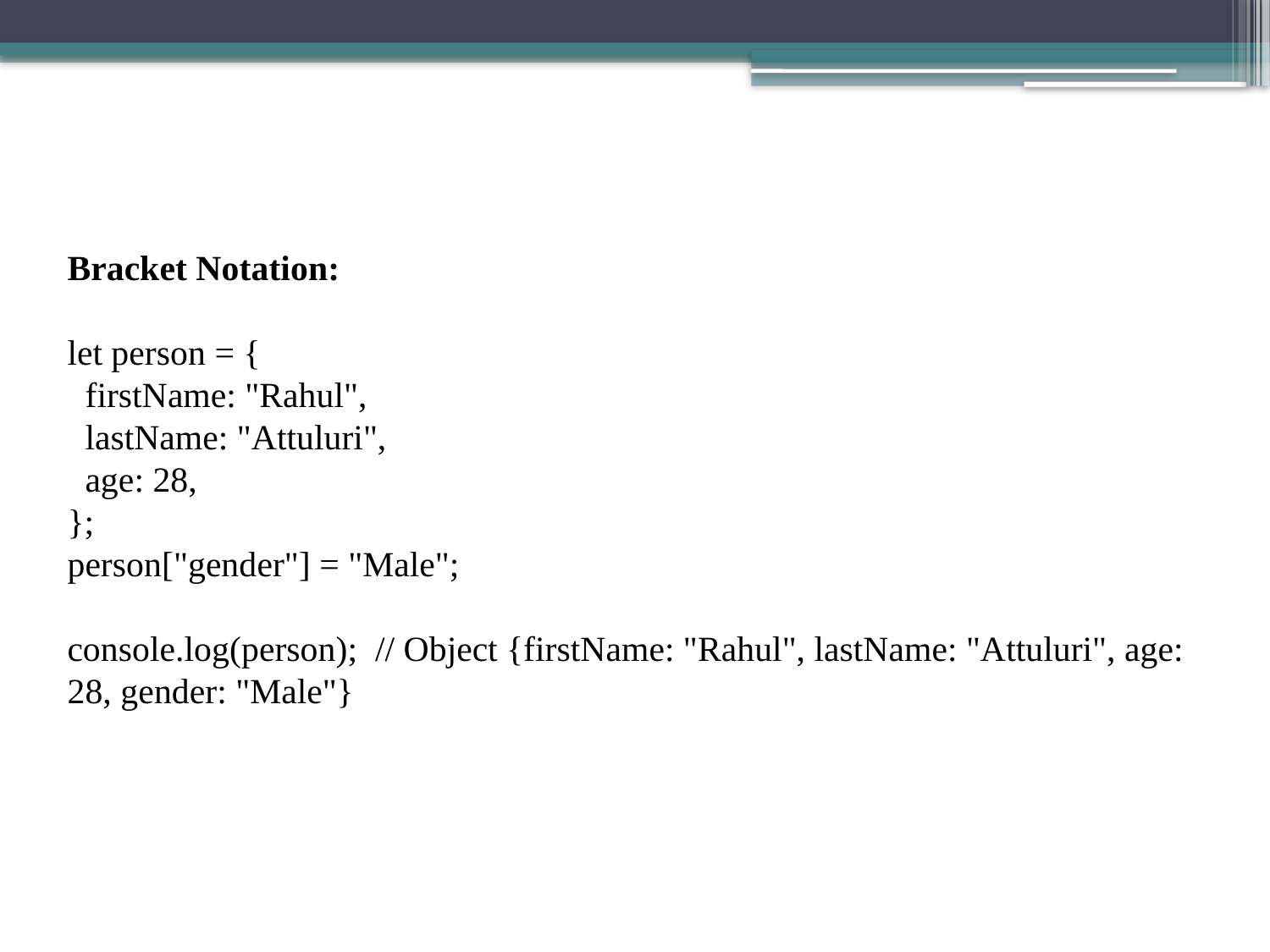

Bracket Notation:
let person = {
  firstName: "Rahul",
  lastName: "Attuluri",
  age: 28,
};
person["gender"] = "Male";
console.log(person);  // Object {firstName: "Rahul", lastName: "Attuluri", age: 28, gender: "Male"}